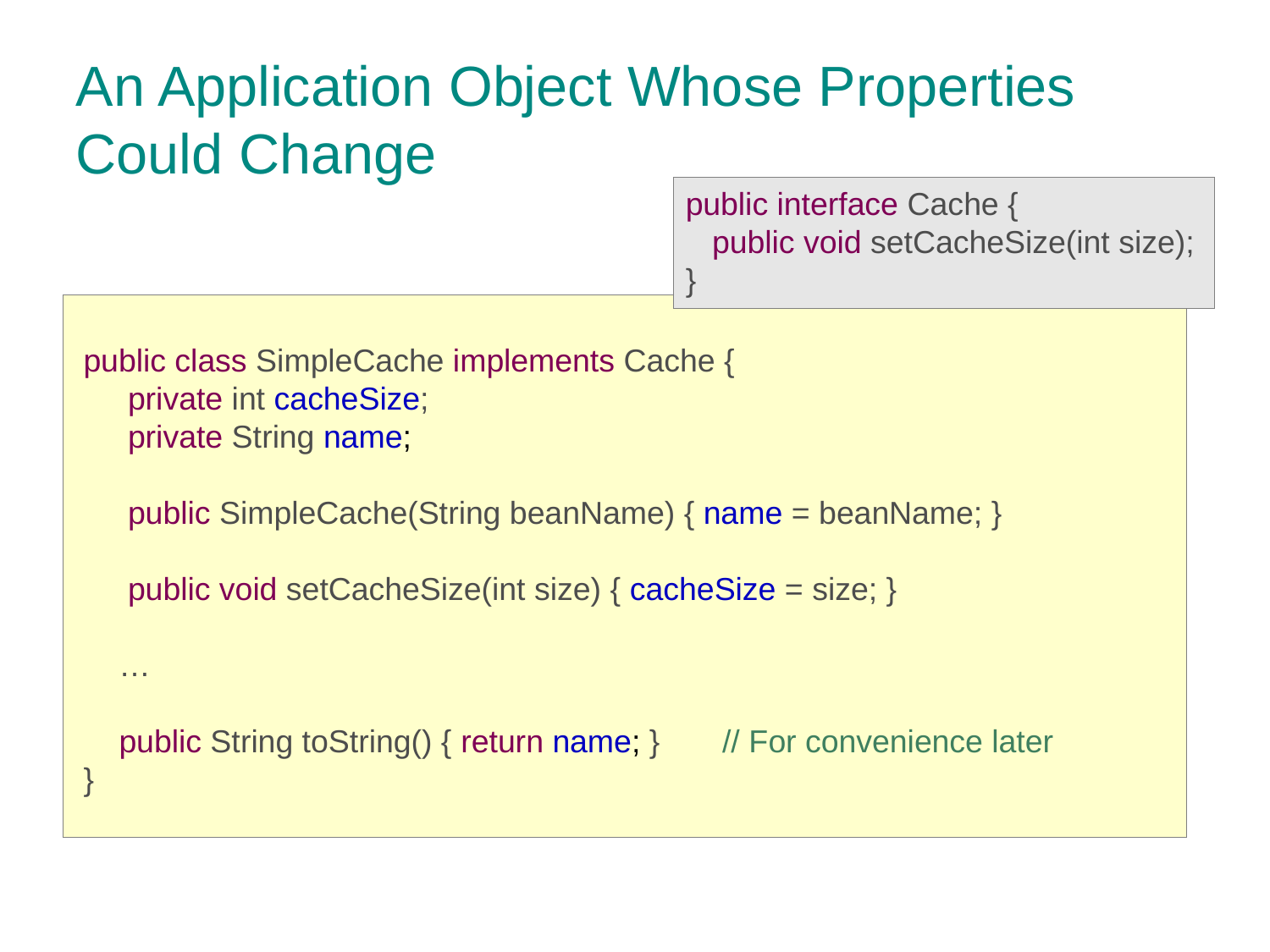

An Application Object Whose Properties Could Change
public interface Cache {
   public void setCacheSize(int size);
}

public class SimpleCache implements Cache {
     private int cacheSize;
     private String name;

     public SimpleCache(String beanName) { name = beanName; }

     public void setCacheSize(int size) { cacheSize = size; }

    …

    public String toString() { return name; }       // For convenience later
}